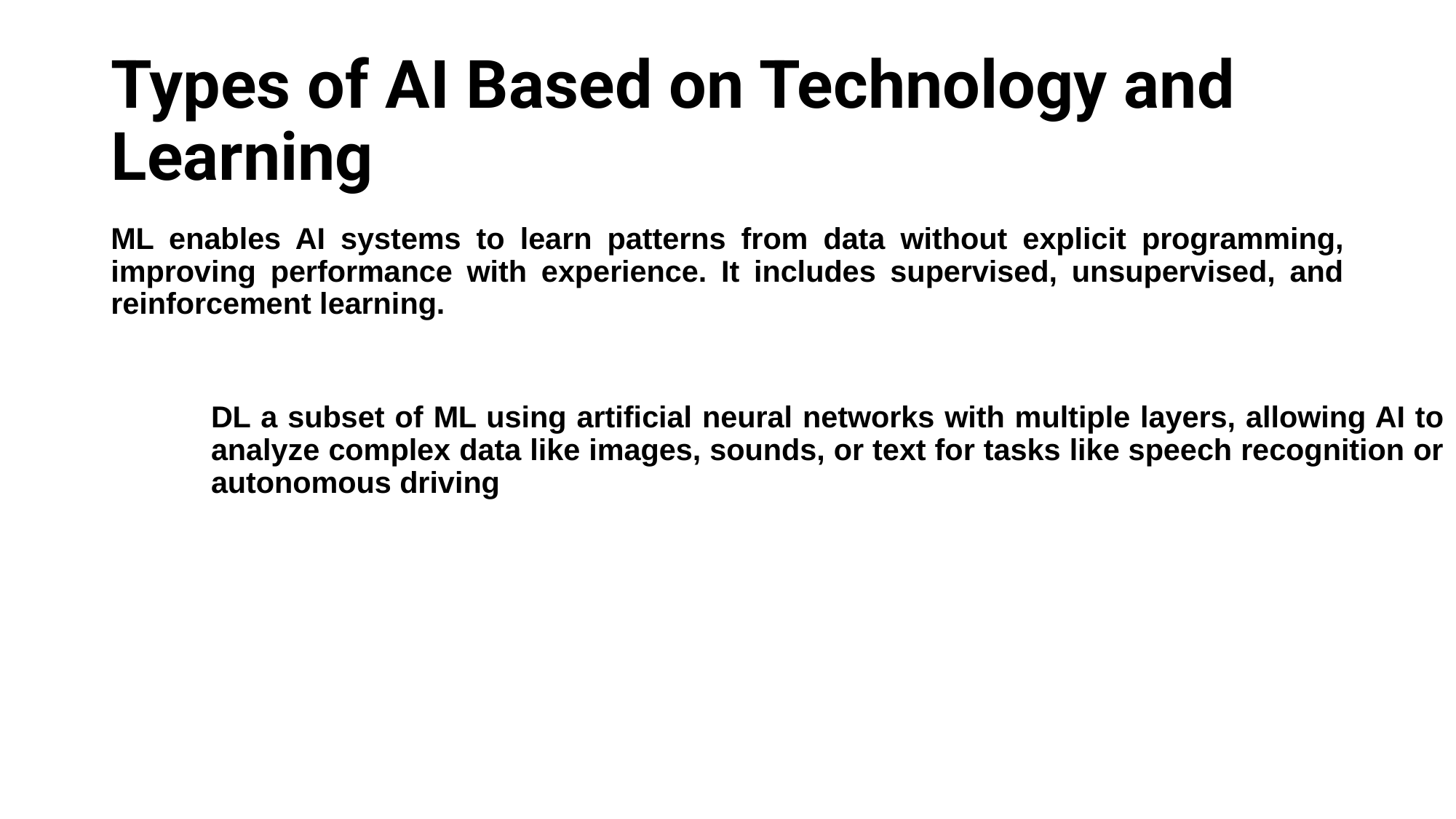

# Types of AI Based on Technology and Learning
ML enables AI systems to learn patterns from data without explicit programming, improving performance with experience. It includes supervised, unsupervised, and reinforcement learning.

DL a subset of ML using artificial neural networks with multiple layers, allowing AI to analyze complex data like images, sounds, or text for tasks like speech recognition or autonomous driving